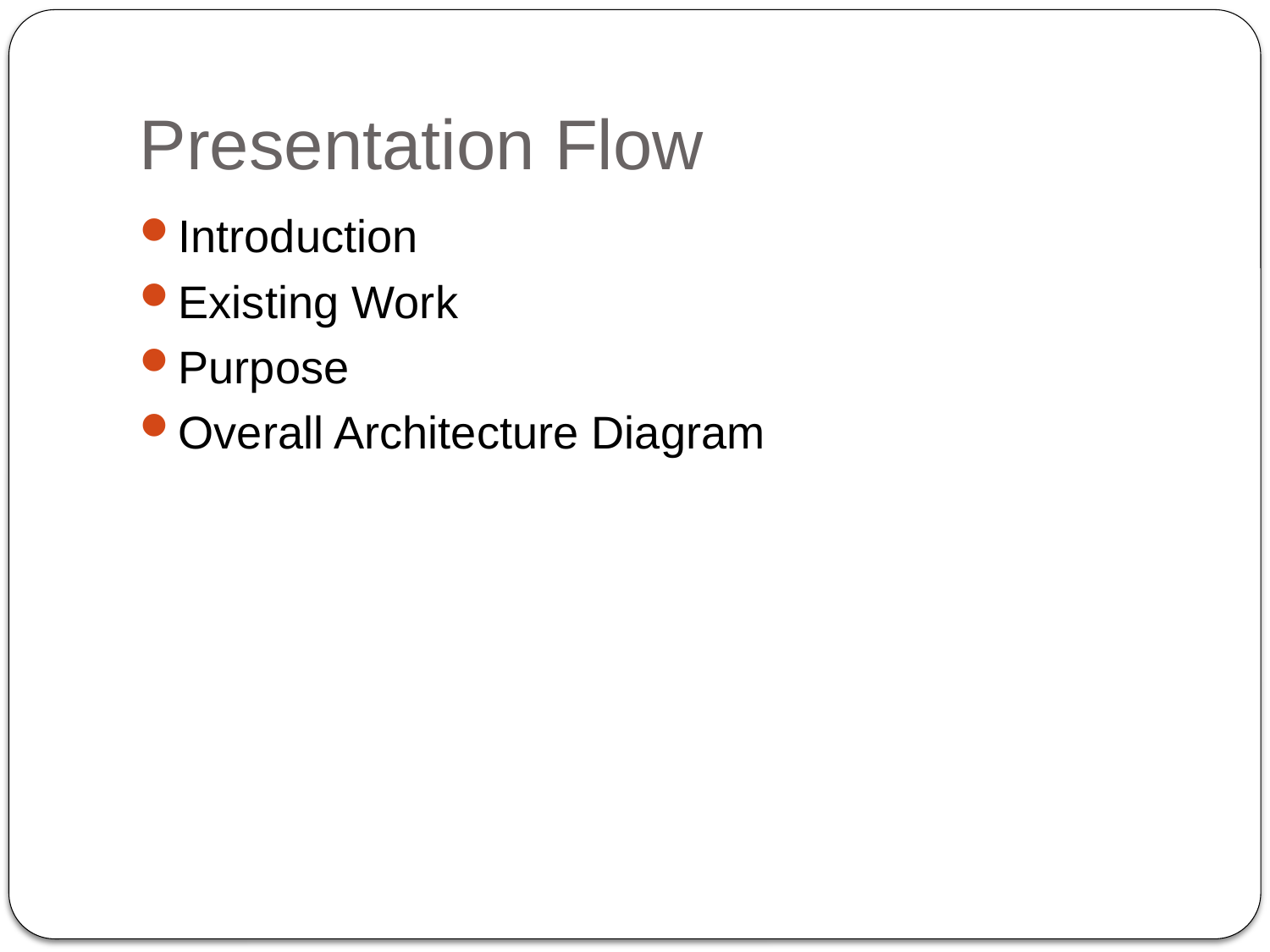

# Presentation Flow
Introduction
Existing Work
Purpose
Overall Architecture Diagram